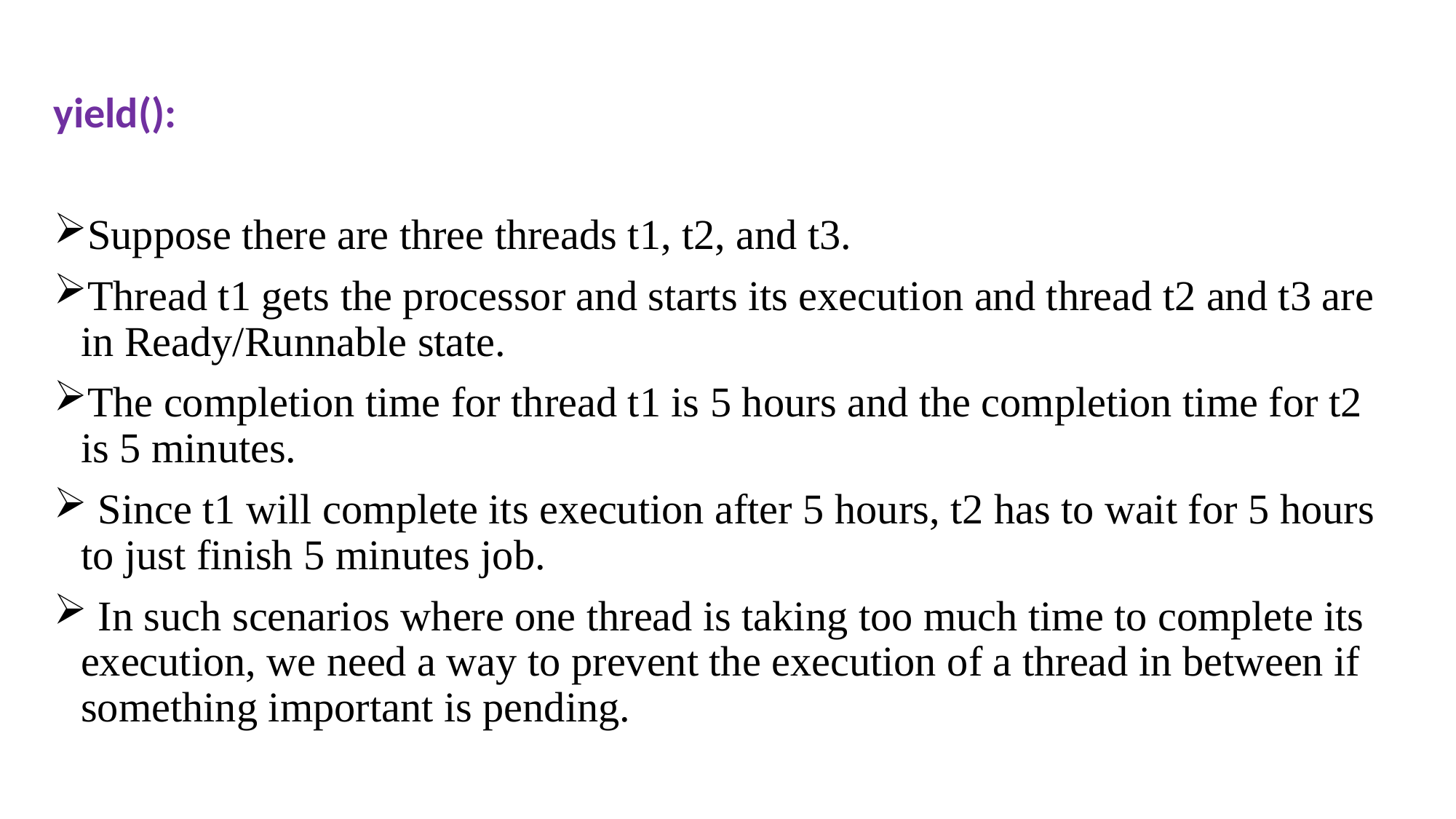

yield():

Suppose there are three threads t1, t2, and t3.
Thread t1 gets the processor and starts its execution and thread t2 and t3 are in Ready/Runnable state.
The completion time for thread t1 is 5 hours and the completion time for t2 is 5 minutes.
 Since t1 will complete its execution after 5 hours, t2 has to wait for 5 hours to just finish 5 minutes job.
 In such scenarios where one thread is taking too much time to complete its execution, we need a way to prevent the execution of a thread in between if something important is pending.